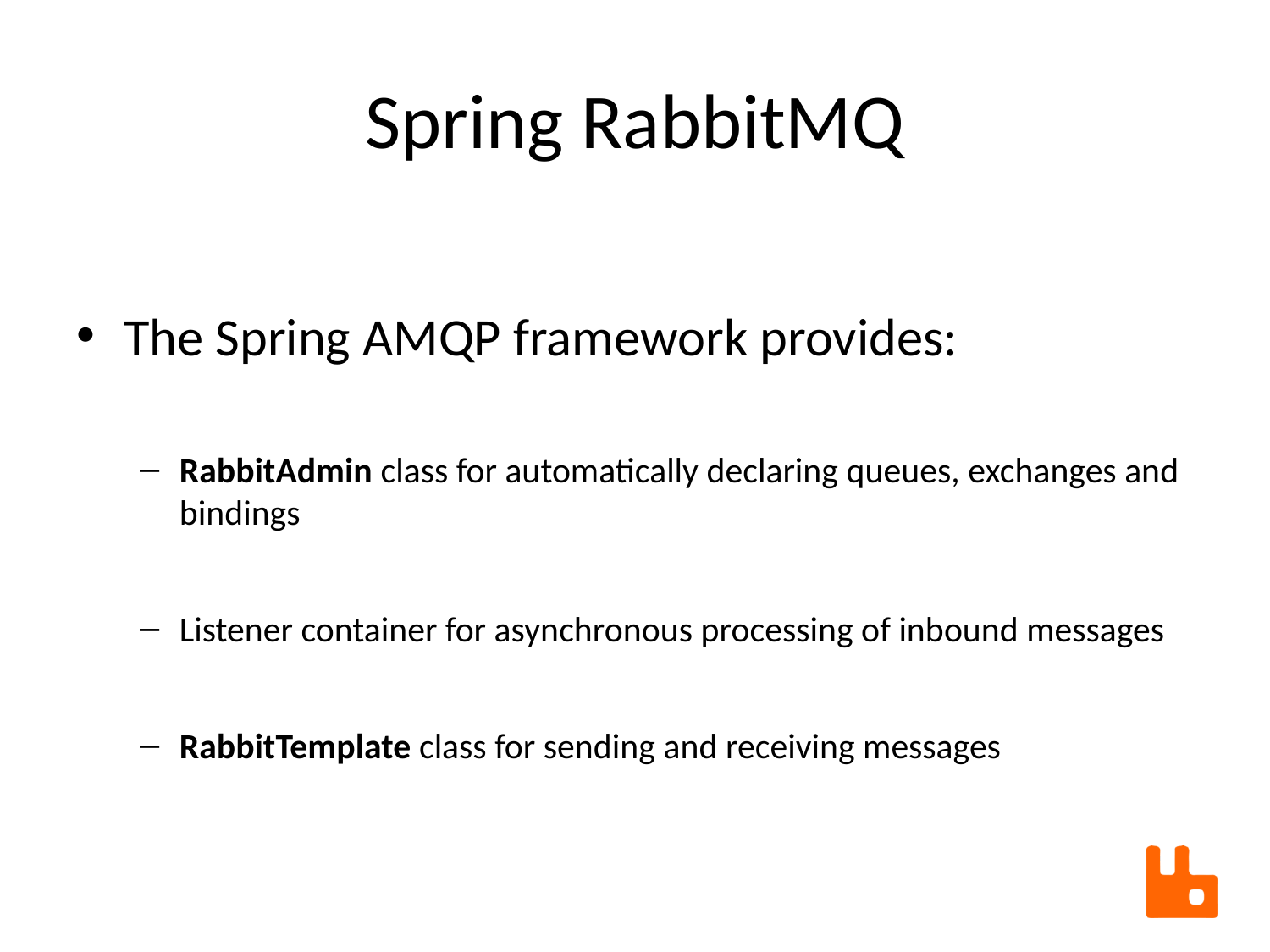

# Spring RabbitMQ

The Spring AMQP framework provides:

RabbitAdmin class for automatically declaring queues, exchanges and bindings

Listener container for asynchronous processing of inbound messages

RabbitTemplate class for sending and receiving messages